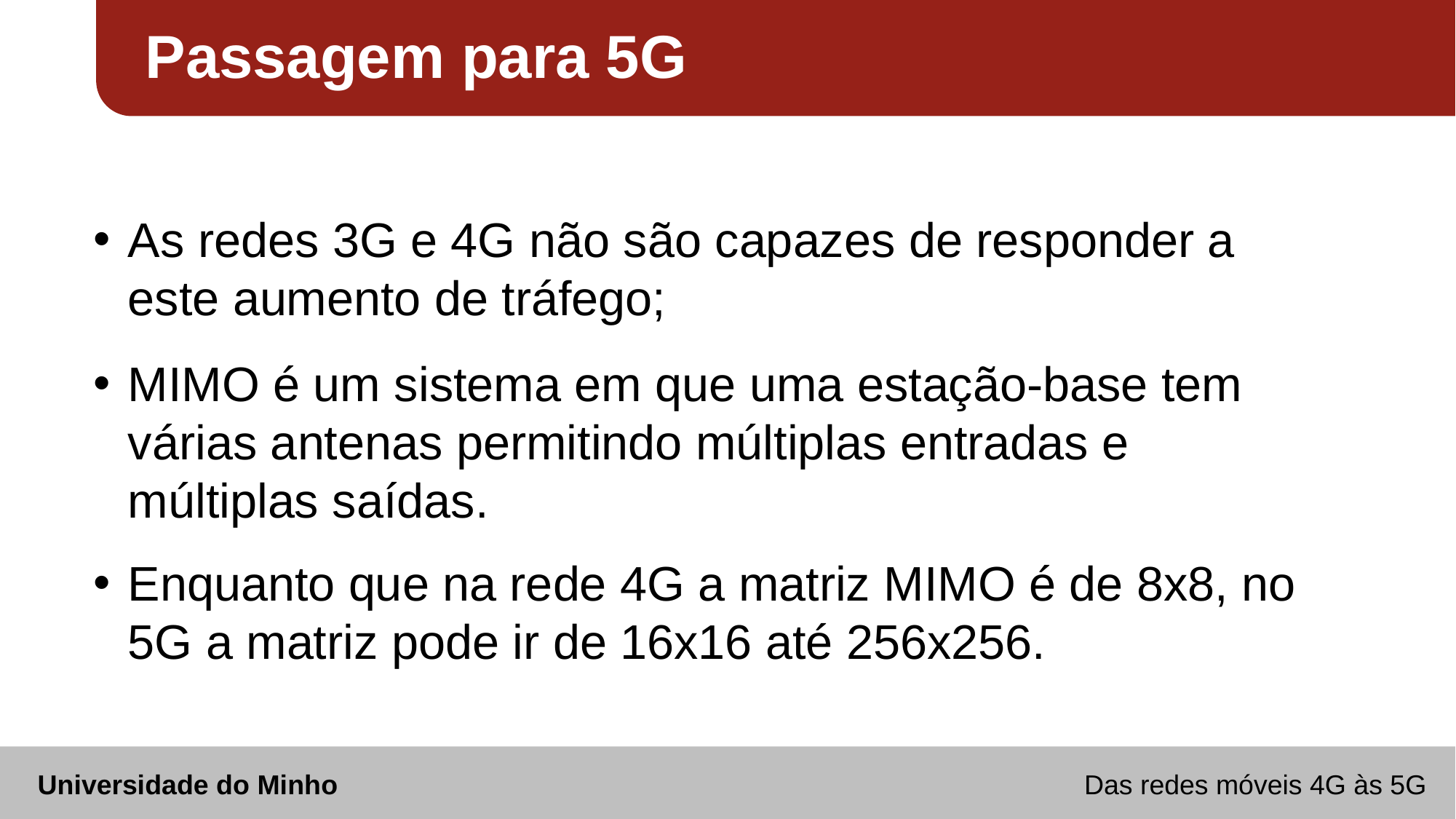

Passagem para 5G
As redes 3G e 4G não são capazes de responder a este aumento de tráfego;
MIMO é um sistema em que uma estação-base tem várias antenas permitindo múltiplas entradas e múltiplas saídas.
Enquanto que na rede 4G a matriz MIMO é de 8x8, no 5G a matriz pode ir de 16x16 até 256x256.

Universidade do Minho                                                                                                  Das redes móveis 4G às 5G